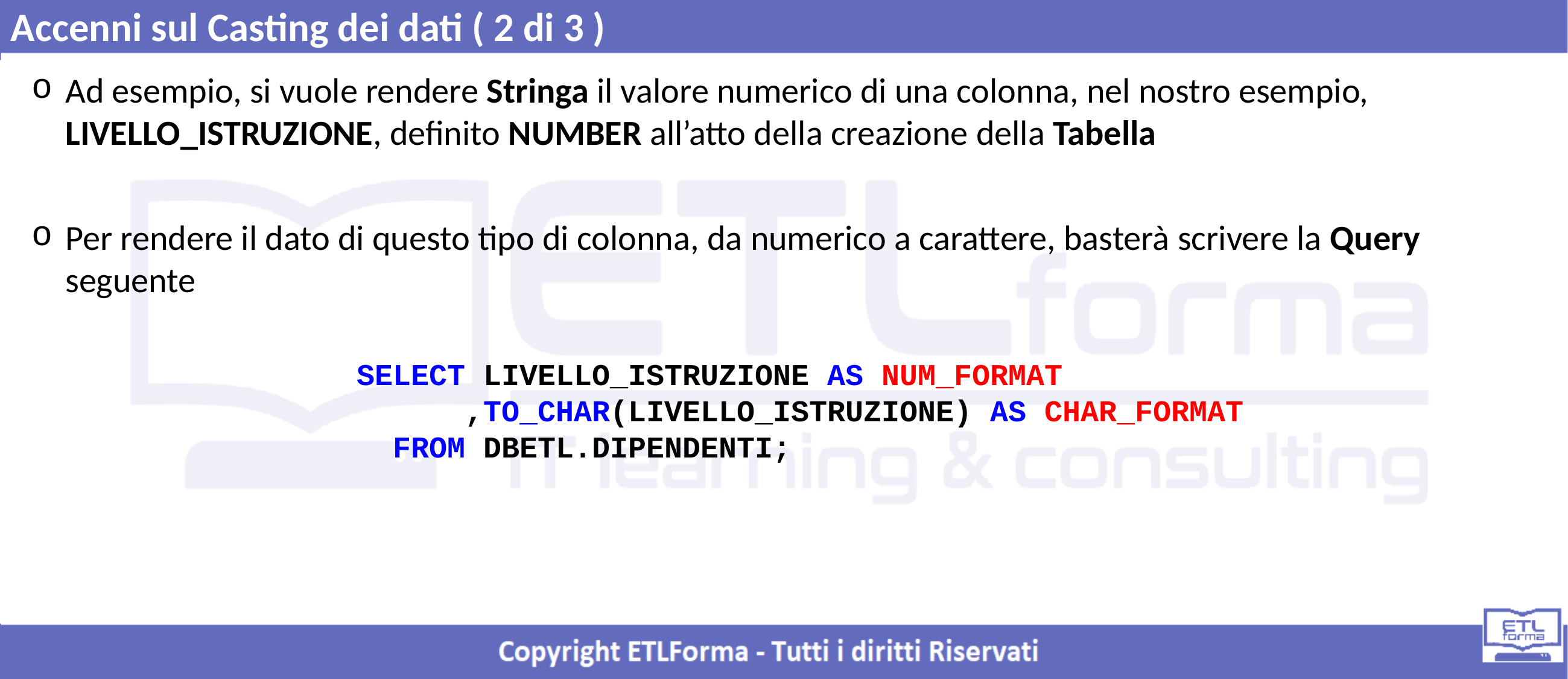

Accenni sul Casting dei dati ( 2 di 3 )
Ad esempio, si vuole rendere Stringa il valore numerico di una colonna, nel nostro esempio, LIVELLO_ISTRUZIONE, definito NUMBER all’atto della creazione della Tabella

Per rendere il dato di questo tipo di colonna, da numerico a carattere, basterà scrivere la Query seguente
SELECT LIVELLO_ISTRUZIONE AS NUM_FORMAT
      ,TO_CHAR(LIVELLO_ISTRUZIONE) AS CHAR_FORMAT
  FROM DBETL.DIPENDENTI;